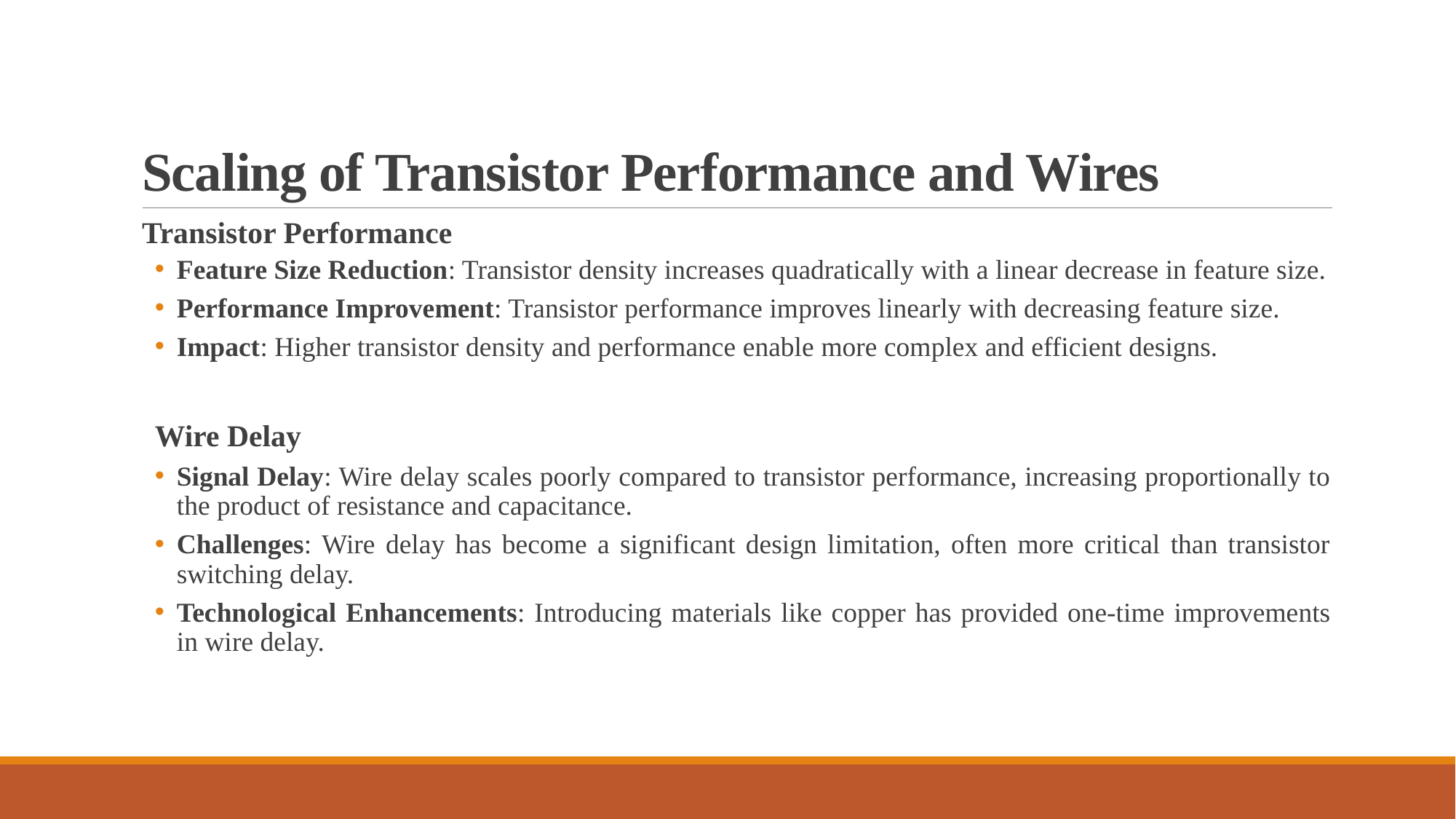

# Scaling of Transistor Performance and Wires
Transistor Performance
Feature Size Reduction: Transistor density increases quadratically with a linear decrease in feature size.
Performance Improvement: Transistor performance improves linearly with decreasing feature size.
Impact: Higher transistor density and performance enable more complex and efficient designs.

Wire Delay
Signal Delay: Wire delay scales poorly compared to transistor performance, increasing proportionally to the product of resistance and capacitance.
Challenges: Wire delay has become a significant design limitation, often more critical than transistor switching delay.
Technological Enhancements: Introducing materials like copper has provided one-time improvements in wire delay.